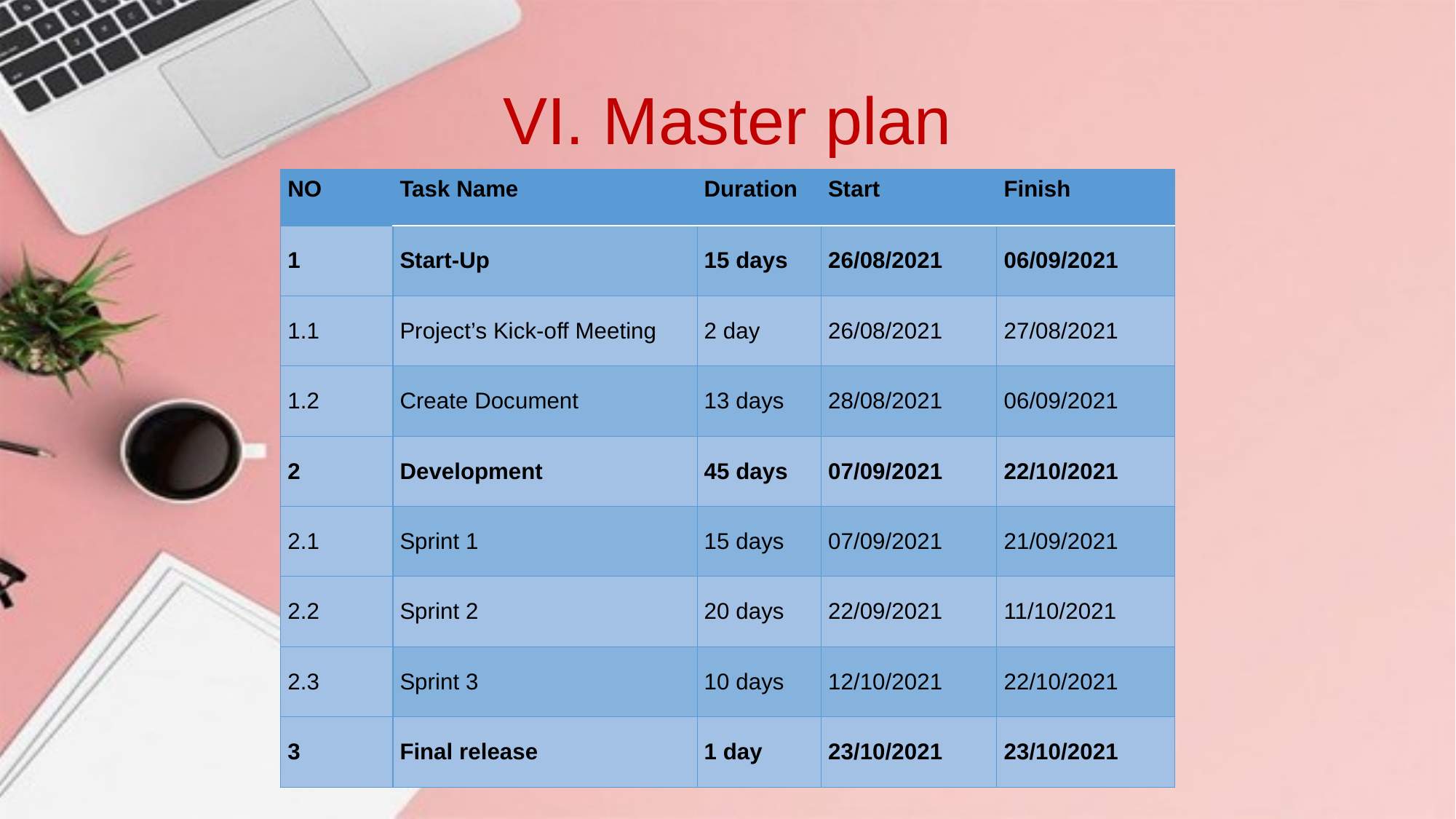

# VI. Master plan
| NO | Task Name | Duration | Start | Finish |
| --- | --- | --- | --- | --- |
| 1 | Start-Up | 15 days | 26/08/2021 | 06/09/2021 |
| 1.1 | Project’s Kick-off Meeting | 2 day | 26/08/2021 | 27/08/2021 |
| 1.2 | Create Document | 13 days | 28/08/2021 | 06/09/2021 |
| 2 | Development | 45 days | 07/09/2021 | 22/10/2021 |
| 2.1 | Sprint 1 | 15 days | 07/09/2021 | 21/09/2021 |
| 2.2 | Sprint 2 | 20 days | 22/09/2021 | 11/10/2021 |
| 2.3 | Sprint 3 | 10 days | 12/10/2021 | 22/10/2021 |
| 3 | Final release | 1 day | 23/10/2021 | 23/10/2021 |